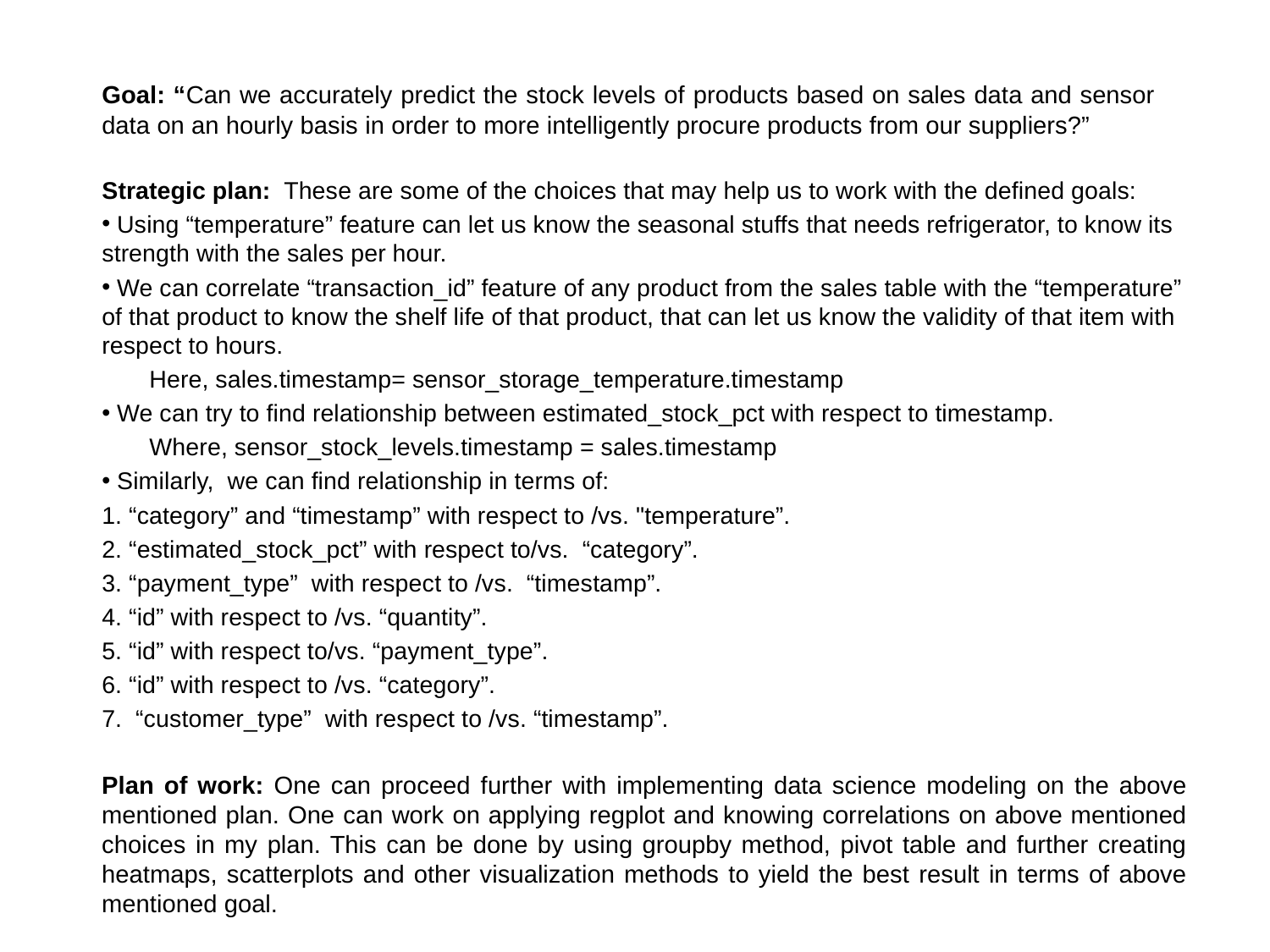

# Goal: “Can we accurately predict the stock levels of products based on sales data and sensor data on an hourly basis in order to more intelligently procure products from our suppliers?”
Strategic plan:  These are some of the choices that may help us to work with the defined goals:
 Using “temperature” feature can let us know the seasonal stuffs that needs refrigerator, to know its strength with the sales per hour.
 We can correlate “transaction_id” feature of any product from the sales table with the “temperature” of that product to know the shelf life of that product, that can let us know the validity of that item with respect to hours.
       Here, sales.timestamp= sensor_storage_temperature.timestamp
 We can try to find relationship between estimated_stock_pct with respect to timestamp.
       Where, sensor_stock_levels.timestamp = sales.timestamp
 Similarly,  we can find relationship in terms of:
1. “category” and “timestamp” with respect to /vs. "temperature”.
2. “estimated_stock_pct” with respect to/vs.  “category”.
3. “payment_type”  with respect to /vs.  “timestamp”.
4. “id” with respect to /vs. “quantity”.
5. “id” with respect to/vs. “payment_type”.
6. “id” with respect to /vs. “category”.
7.  “customer_type”  with respect to /vs. “timestamp”.

Plan of work: One can proceed further with implementing data science modeling on the above mentioned plan. One can work on applying regplot and knowing correlations on above mentioned choices in my plan. This can be done by using groupby method, pivot table and further creating heatmaps, scatterplots and other visualization methods to yield the best result in terms of above mentioned goal.